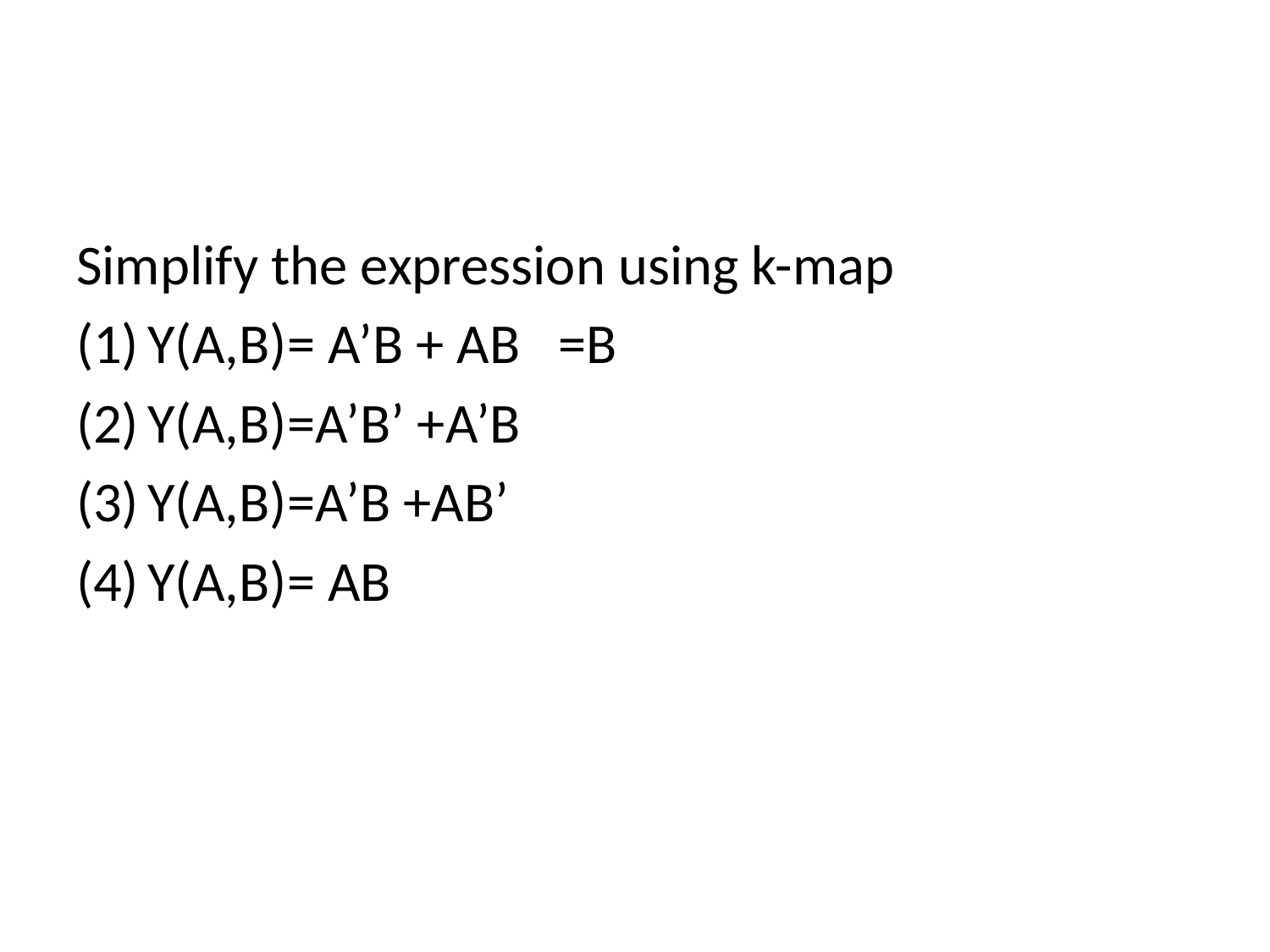

#
Simplify the expression using k-map
Y(A,B)= A’B + AB   =B
Y(A,B)=A’B’ +A’B
Y(A,B)=A’B +AB’
Y(A,B)= AB